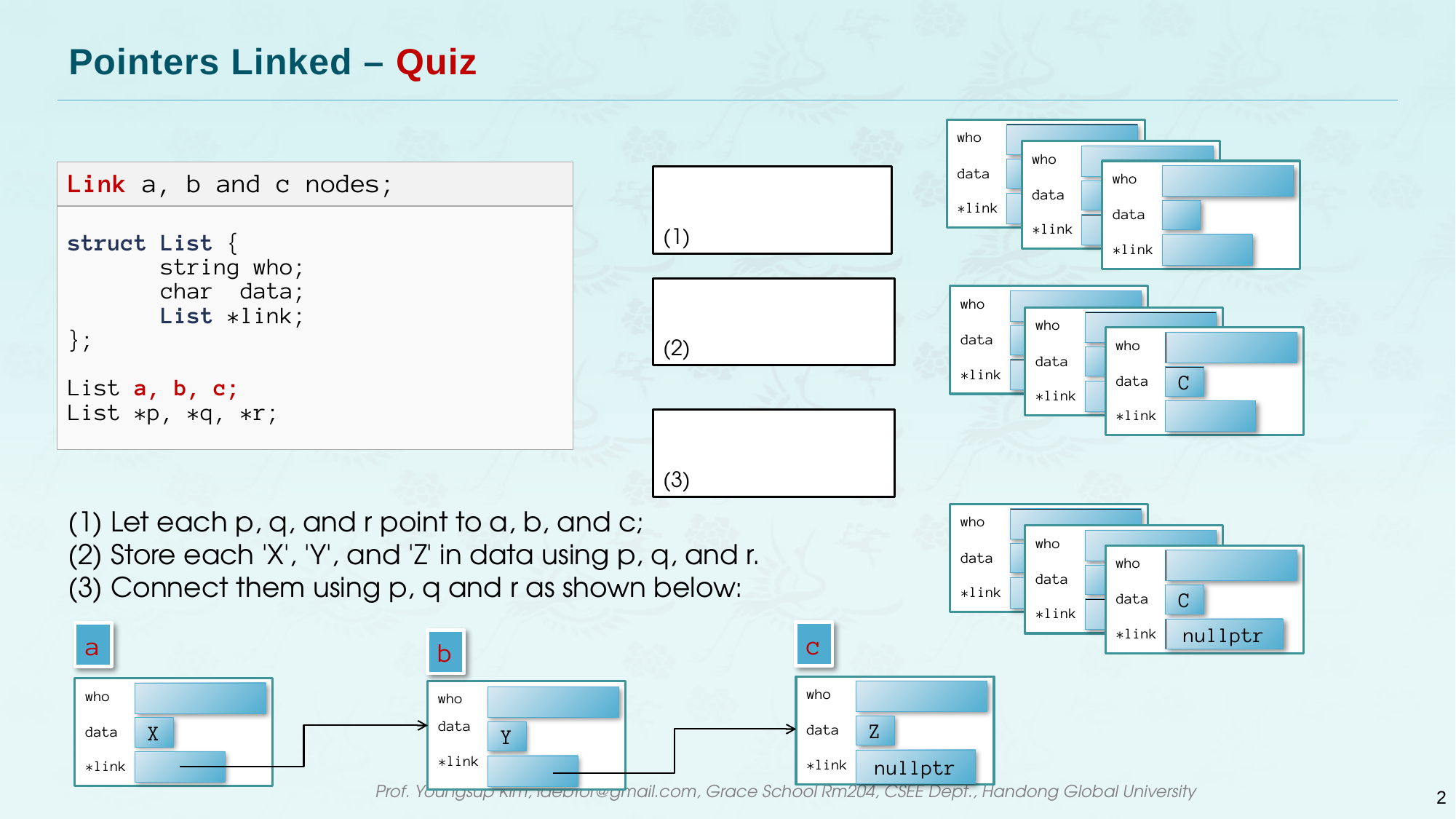

Pointers Linked – Quiz

who

data

*link

who

data

*link

who

data

*link

| Link a, b and c nodes; |
| --- |
| struct List { string who; char data; List \*link; }; List a, b, c; List \*p, \*q, \*r; |

(1)

(2)

who

data

*link

who

data

*link

who

data
C
*link

(3)
(1) Let each p, q, and r point to a, b, and c;
(2) Store each 'X', 'Y', and 'Z' in data using p, q, and r.
(3) Connect them using p, q and r as shown below:

who

data

*link

who

data

*link

who

data
C
*link
nullptr
c
a
b

who

data
Z
*link
nullptr

who

data
X
*link

who

data
Y
*link

2